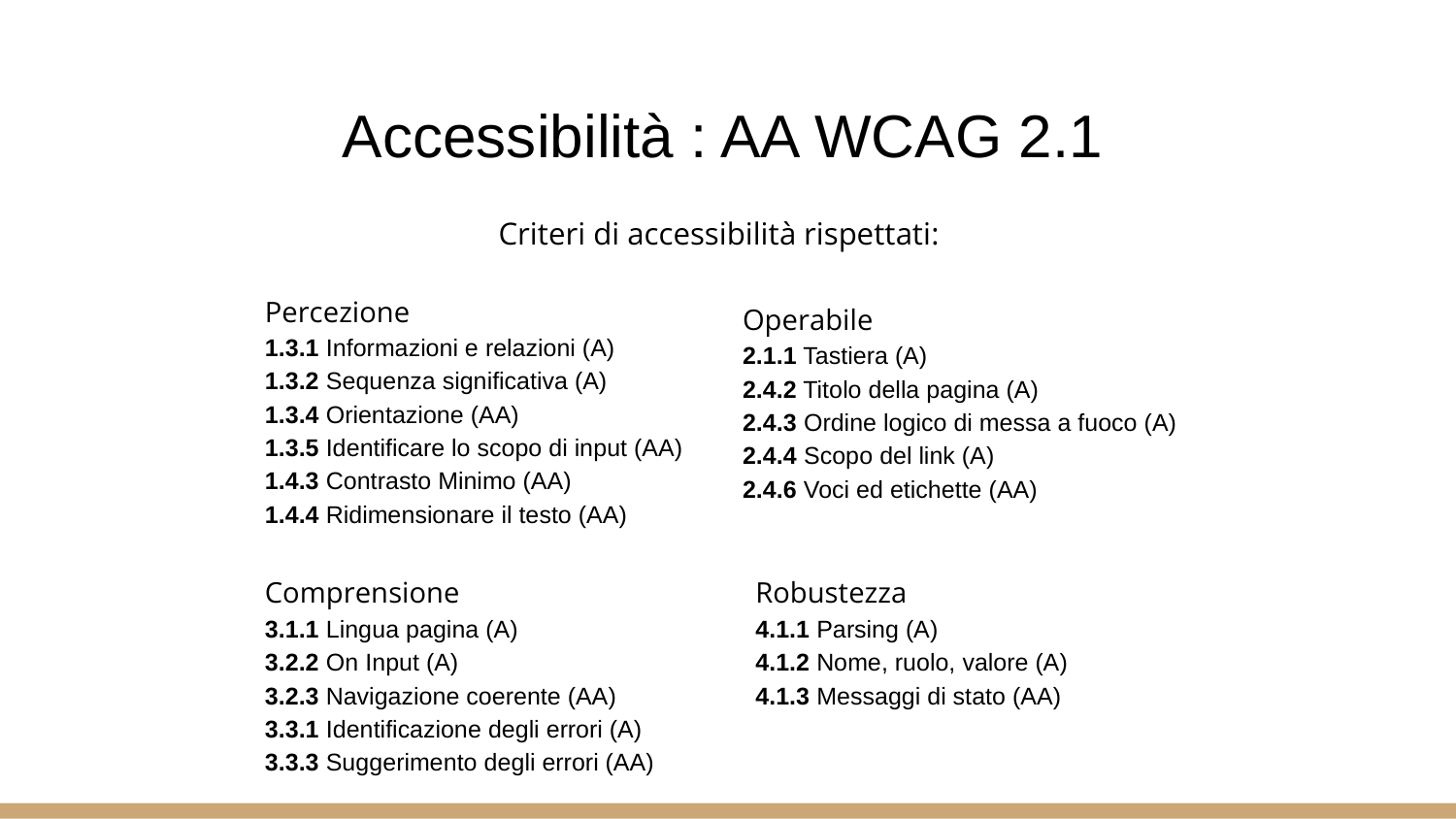

# Accessibilità : AA WCAG 2.1
Criteri di accessibilità rispettati:
Percezione
1.3.1 Informazioni e relazioni (A)
1.3.2 Sequenza significativa (A)
1.3.4 Orientazione (AA)
1.3.5 Identificare lo scopo di input (AA)
1.4.3 Contrasto Minimo (AA)
1.4.4 Ridimensionare il testo (AA)
Operabile
2.1.1 Tastiera (A)
2.4.2 Titolo della pagina (A)
2.4.3 Ordine logico di messa a fuoco (A)
2.4.4 Scopo del link (A)
2.4.6 Voci ed etichette (AA)
Comprensione
3.1.1 Lingua pagina (A)
3.2.2 On Input (A)
3.2.3 Navigazione coerente (AA)
3.3.1 Identificazione degli errori (A)
3.3.3 Suggerimento degli errori (AA)
Robustezza
4.1.1 Parsing (A)
4.1.2 Nome, ruolo, valore (A)
4.1.3 Messaggi di stato (AA)